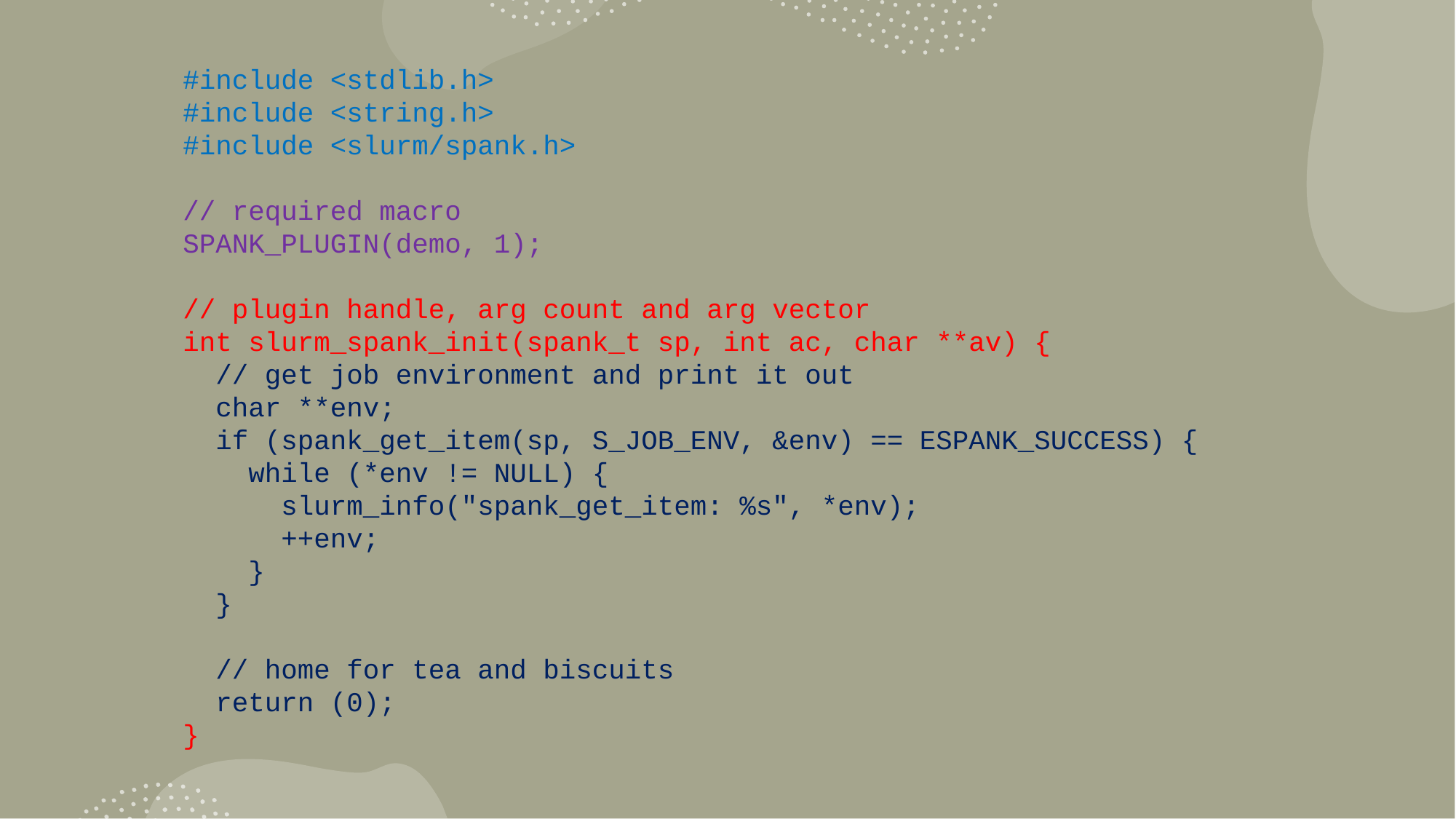

#include <stdlib.h>
#include <string.h>
#include <slurm/spank.h>
// required macro
SPANK_PLUGIN(demo, 1);
// plugin handle, arg count and arg vector
int slurm_spank_init(spank_t sp, int ac, char **av) {
  // get job environment and print it out
  char **env;
  if (spank_get_item(sp, S_JOB_ENV, &env) == ESPANK_SUCCESS) {
    while (*env != NULL) {
      slurm_info("spank_get_item: %s", *env);
      ++env;
    }
  }

  // home for tea and biscuits
  return (0);
}